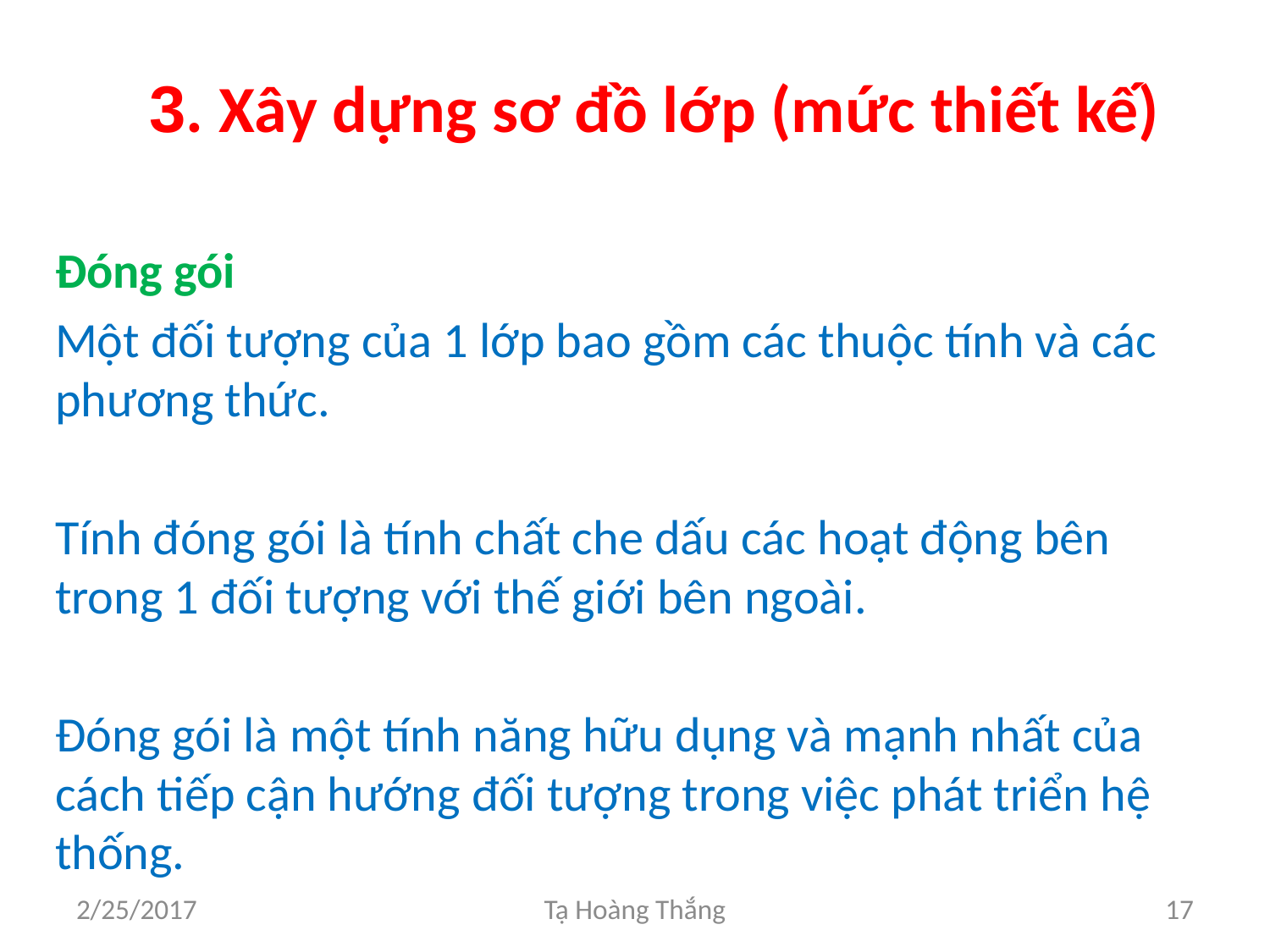

# 3. Xây dựng sơ đồ lớp (mức thiết kế)
Đóng gói
Một đối tượng của 1 lớp bao gồm các thuộc tính và các phương thức.

Tính đóng gói là tính chất che dấu các hoạt động bên trong 1 đối tượng với thế giới bên ngoài.

Đóng gói là một tính năng hữu dụng và mạnh nhất của cách tiếp cận hướng đối tượng trong việc phát triển hệ thống.

2/25/2017
Tạ Hoàng Thắng
17